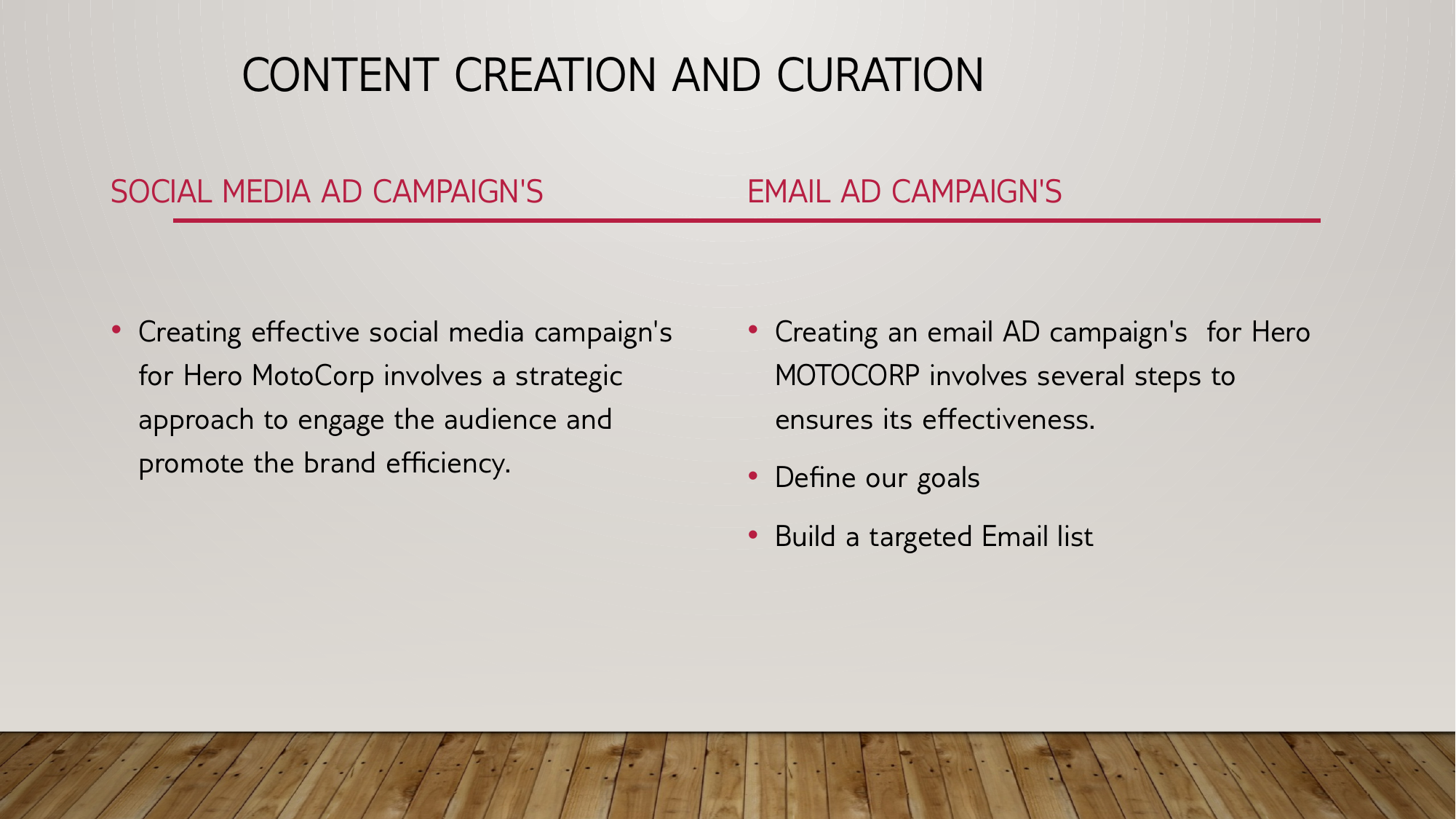

# CONTENT CREATION AND CURATION
Social media AD campaign's
Email AD campaign's

Creating effective social media campaign's for Hero MotoCorp involves a strategic approach to engage the audience and promote the brand efficiency.

Creating an email AD campaign's  for Hero MOTOCORP involves several steps to ensures its effectiveness.
Define our goals
Build a targeted Email list